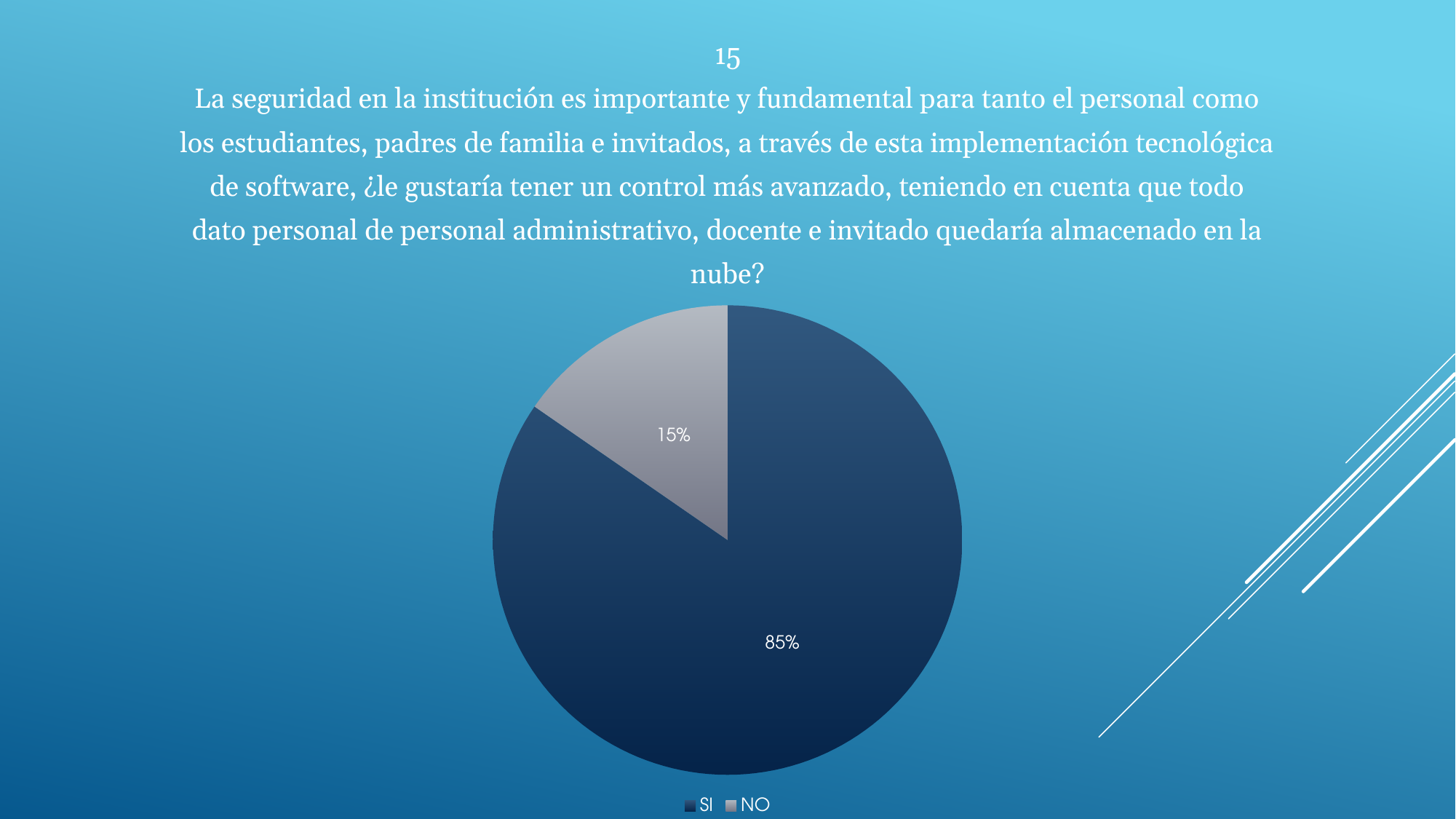

15
La seguridad en la institución es importante y fundamental para tanto el personal como
los estudiantes, padres de familia e invitados, a través de esta implementación tecnológica
de software, ¿le gustaría tener un control más avanzado, teniendo en cuenta que todo
dato personal de personal administrativo, docente e invitado quedaría almacenado en la
nube?

### Chart

| Category |  |
|---|---|
| SI | 85.3 |
| NO | 15.5 |